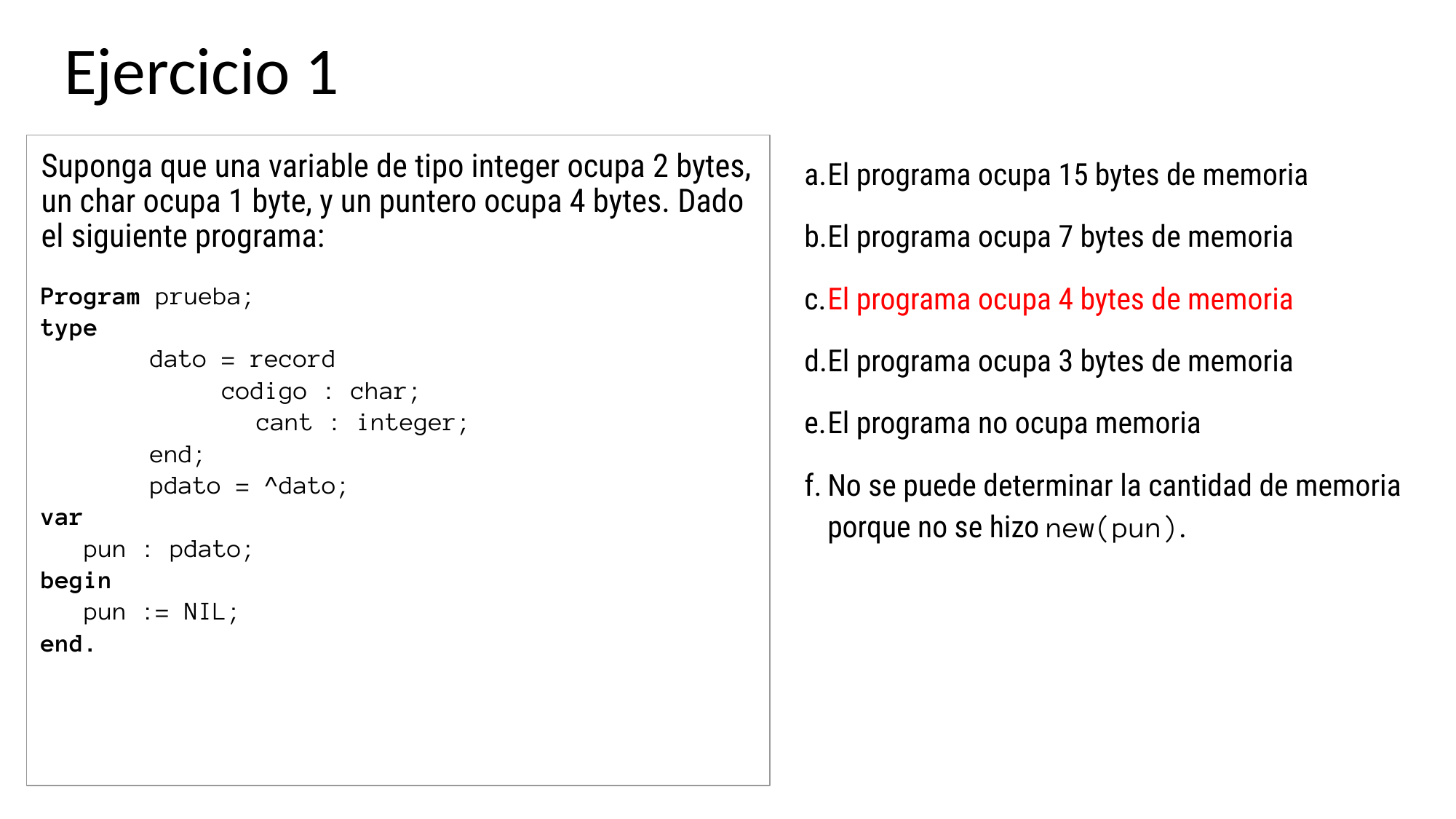

# Ejercicio 1
Suponga que una variable de tipo integer ocupa 2 bytes, un char ocupa 1 byte, y un puntero ocupa 4 bytes. Dado el siguiente programa:

Program prueba;
type
	dato = record
     	     codigo : char;
               cant : integer;
	end;
 	pdato = ^dato;
var
   pun : pdato;
begin
   pun := NIL;
end.

El programa ocupa 15 bytes de memoria
El programa ocupa 7 bytes de memoria
El programa ocupa 4 bytes de memoria
El programa ocupa 3 bytes de memoria
El programa no ocupa memoria
No se puede determinar la cantidad de memoria porque no se hizo new(pun).